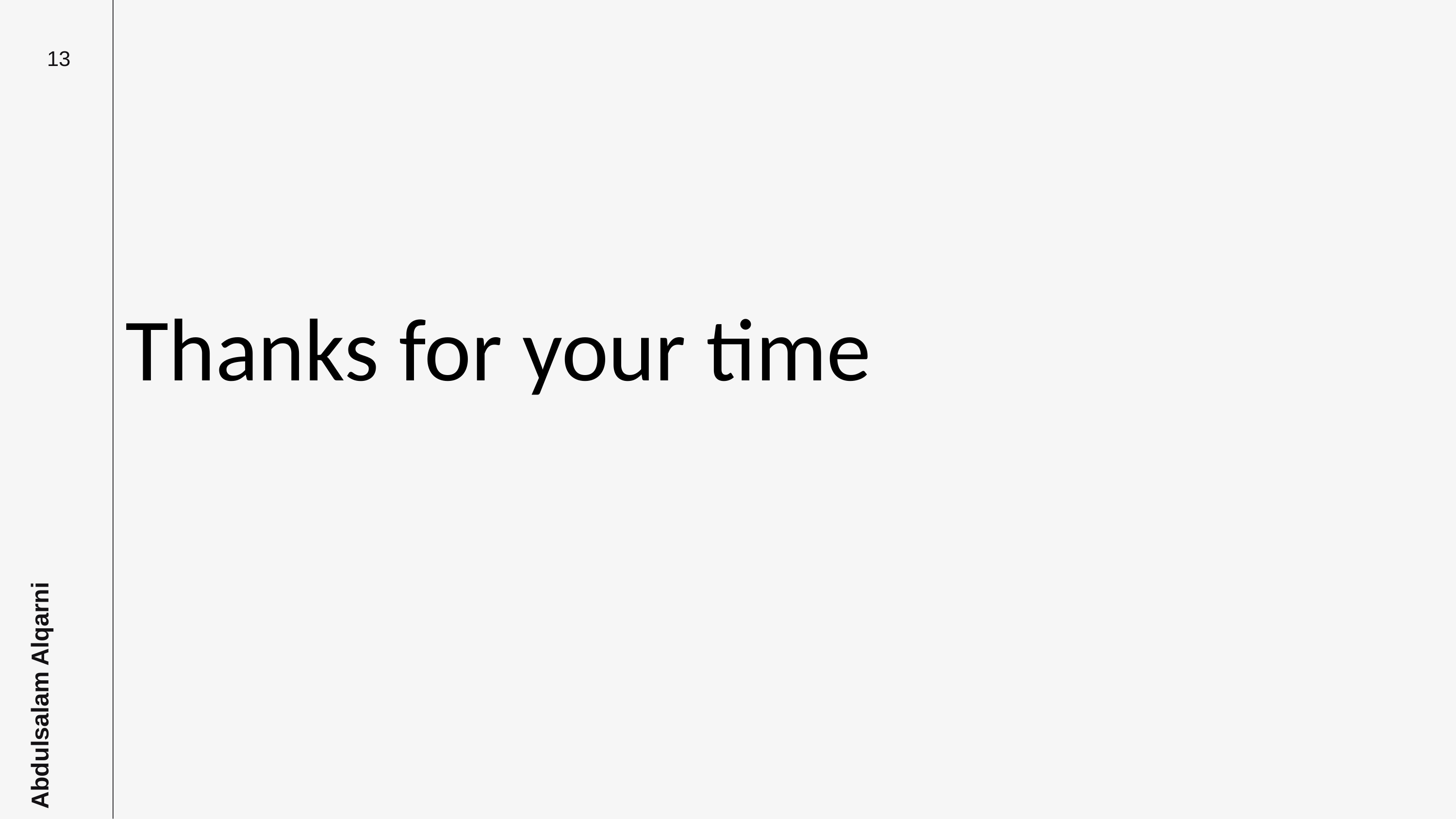

13
  Thanks for your time
Abdulsalam Alqarni